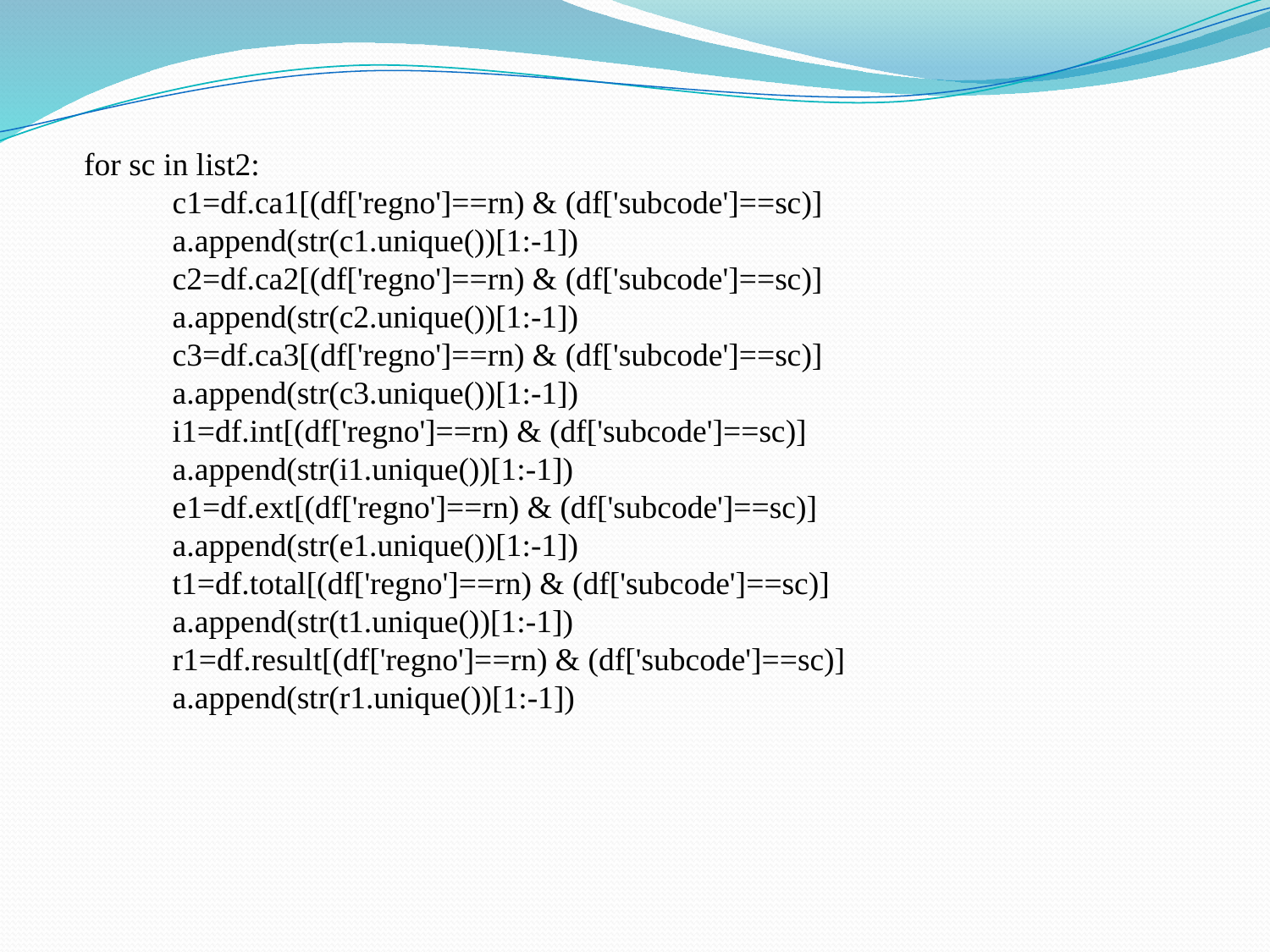

for sc in list2:
            c1=df.ca1[(df['regno']==rn) & (df['subcode']==sc)]
            a.append(str(c1.unique())[1:-1])
            c2=df.ca2[(df['regno']==rn) & (df['subcode']==sc)]
            a.append(str(c2.unique())[1:-1])
            c3=df.ca3[(df['regno']==rn) & (df['subcode']==sc)]
            a.append(str(c3.unique())[1:-1])
            i1=df.int[(df['regno']==rn) & (df['subcode']==sc)]
            a.append(str(i1.unique())[1:-1])
            e1=df.ext[(df['regno']==rn) & (df['subcode']==sc)]
            a.append(str(e1.unique())[1:-1])
            t1=df.total[(df['regno']==rn) & (df['subcode']==sc)]
            a.append(str(t1.unique())[1:-1])
            r1=df.result[(df['regno']==rn) & (df['subcode']==sc)]
            a.append(str(r1.unique())[1:-1])